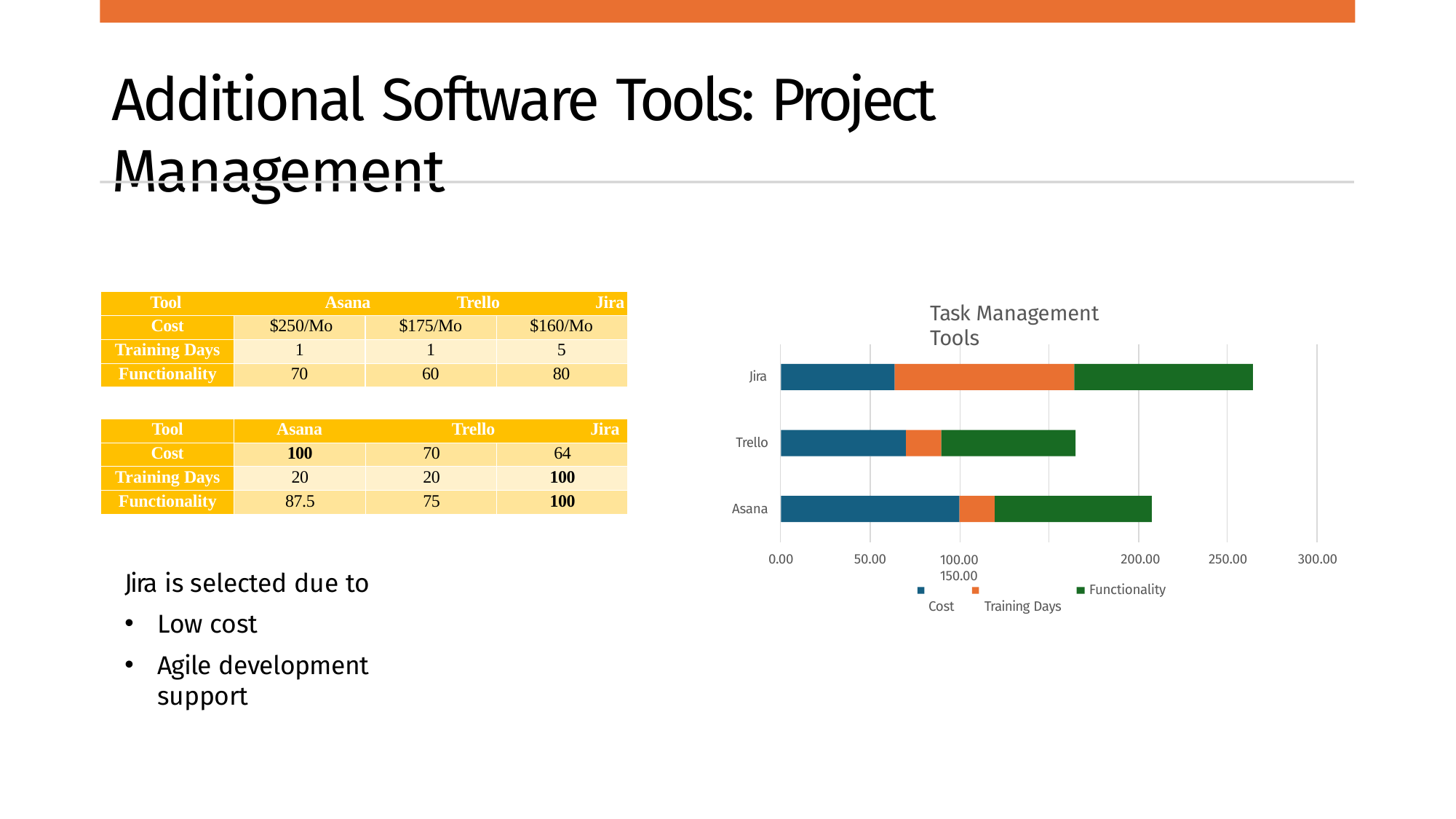

# Additional Software Tools: Project Management

| Tool Asana Trello Jira |  |  |  |
| --- | --- | --- | --- |
| Cost | $250/Mo | $175/Mo | $160/Mo |
| Training Days | 1 | 1 | 5 |
| Functionality | 70 | 60 | 80 |
|  |  |  |  |
| Tool | Asana Trello Jira |  |  |
| Cost | 100 | 70 | 64 |
| Training Days | 20 | 20 | 100 |
| Functionality | 87.5 | 75 | 100 |
Task Management Tools

Jira
Trello
Asana
0.00
50.00
100.00	150.00
Cost	Training Days
200.00
Functionality
250.00
300.00
Jira is selected due to
Low cost
Agile development support